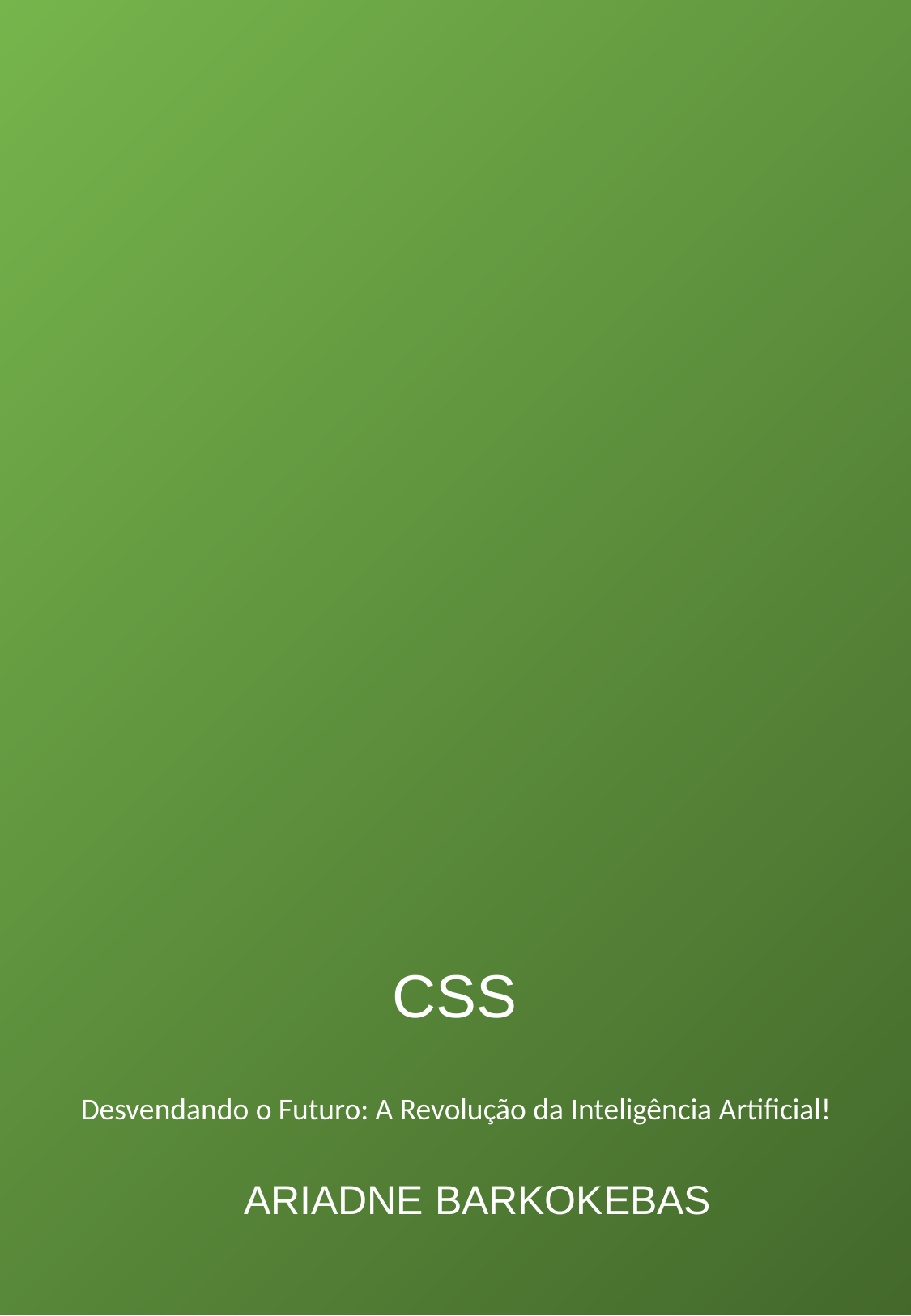

CSS
Desvendando o Futuro: A Revolução da Inteligência Artificial!
ARIADNE BARKOKEBAS